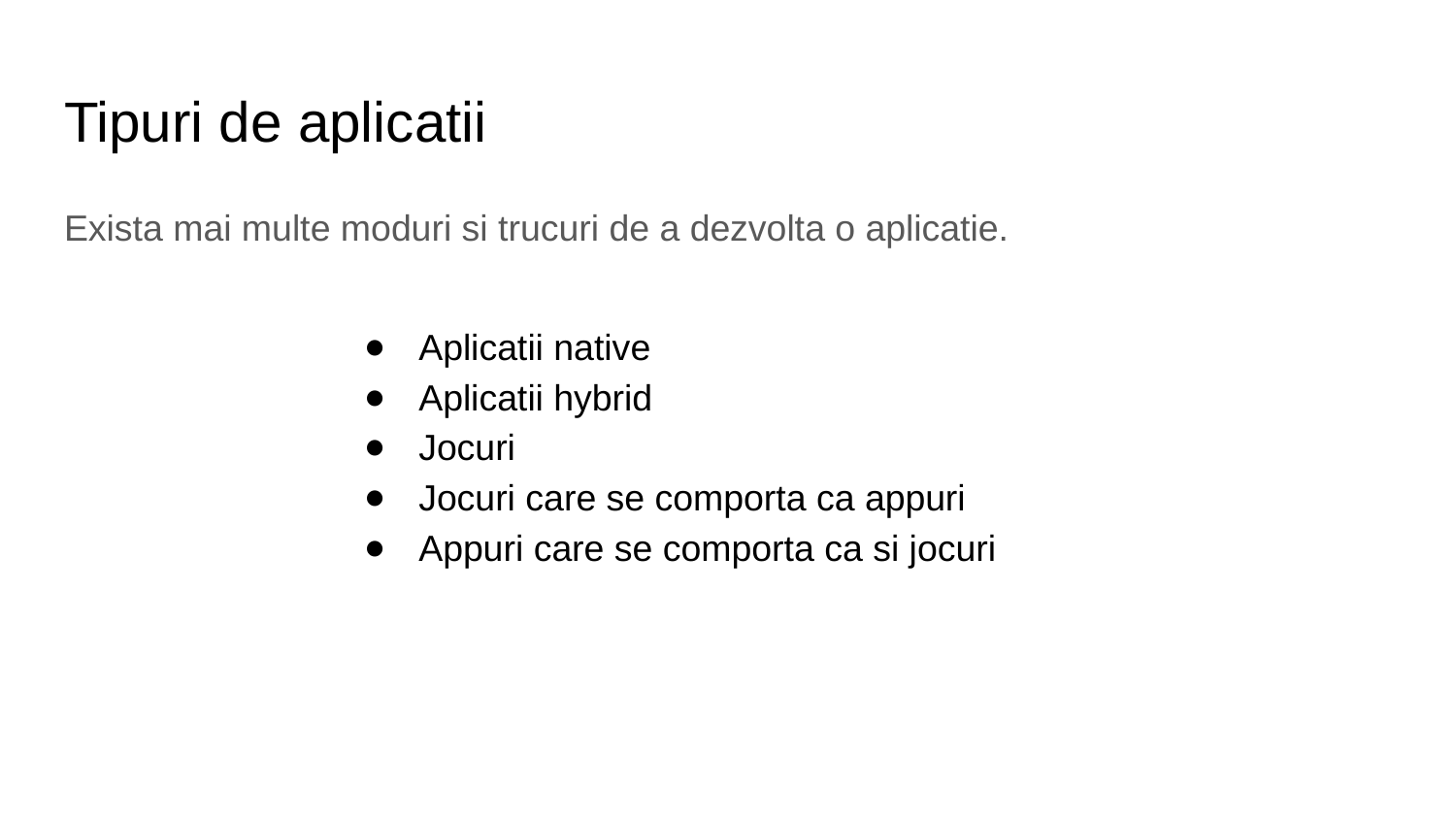

# Tipuri de aplicatii
Exista mai multe moduri si trucuri de a dezvolta o aplicatie.
Aplicatii native
Aplicatii hybrid
Jocuri
Jocuri care se comporta ca appuri
Appuri care se comporta ca si jocuri